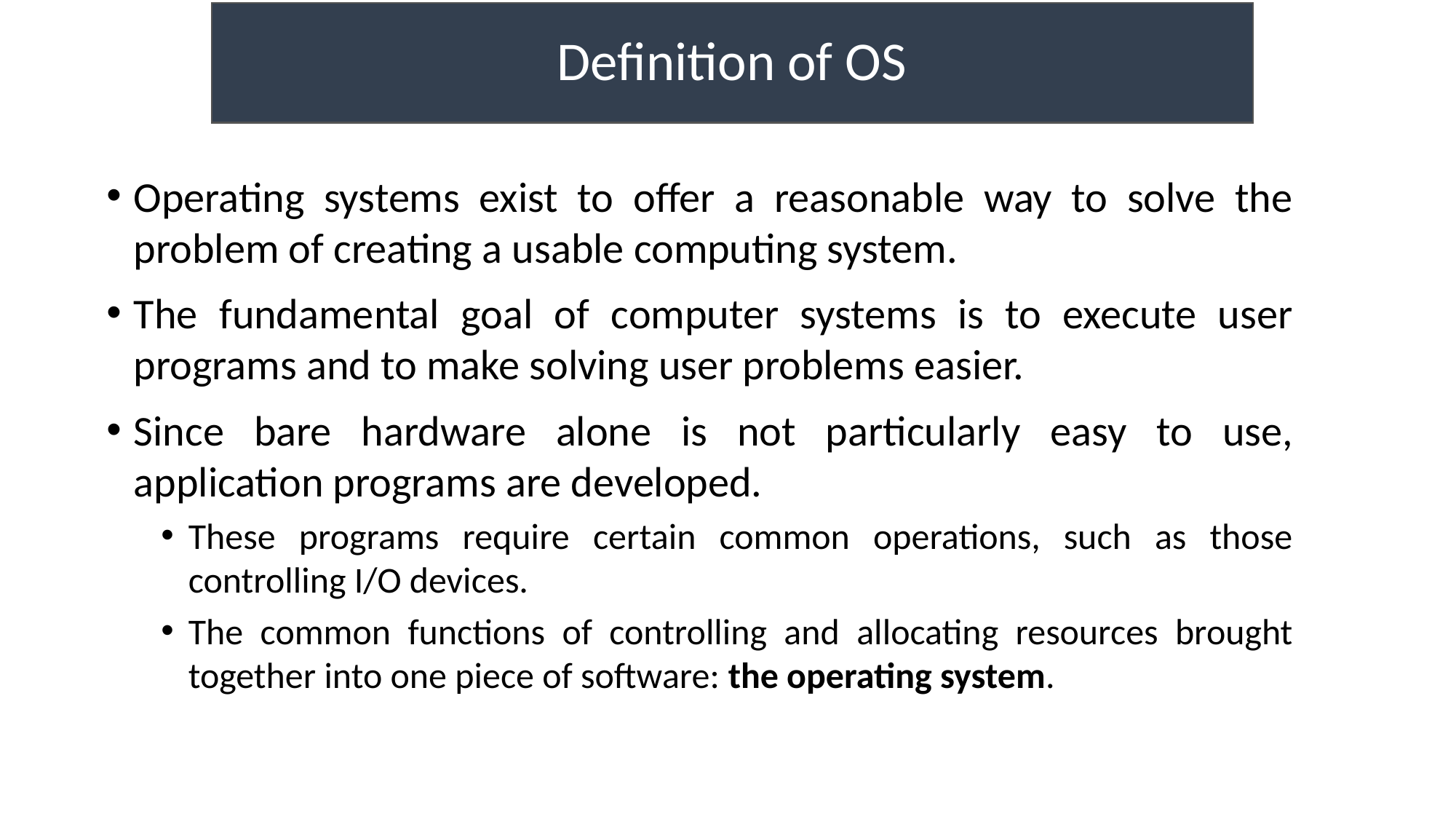

# Definition of OS
Operating systems exist to offer a reasonable way to solve the problem of creating a usable computing system.
The fundamental goal of computer systems is to execute user programs and to make solving user problems easier.
Since bare hardware alone is not particularly easy to use, application programs are developed.
These programs require certain common operations, such as those controlling I/O devices.
The common functions of controlling and allocating resources brought together into one piece of software: the operating system.